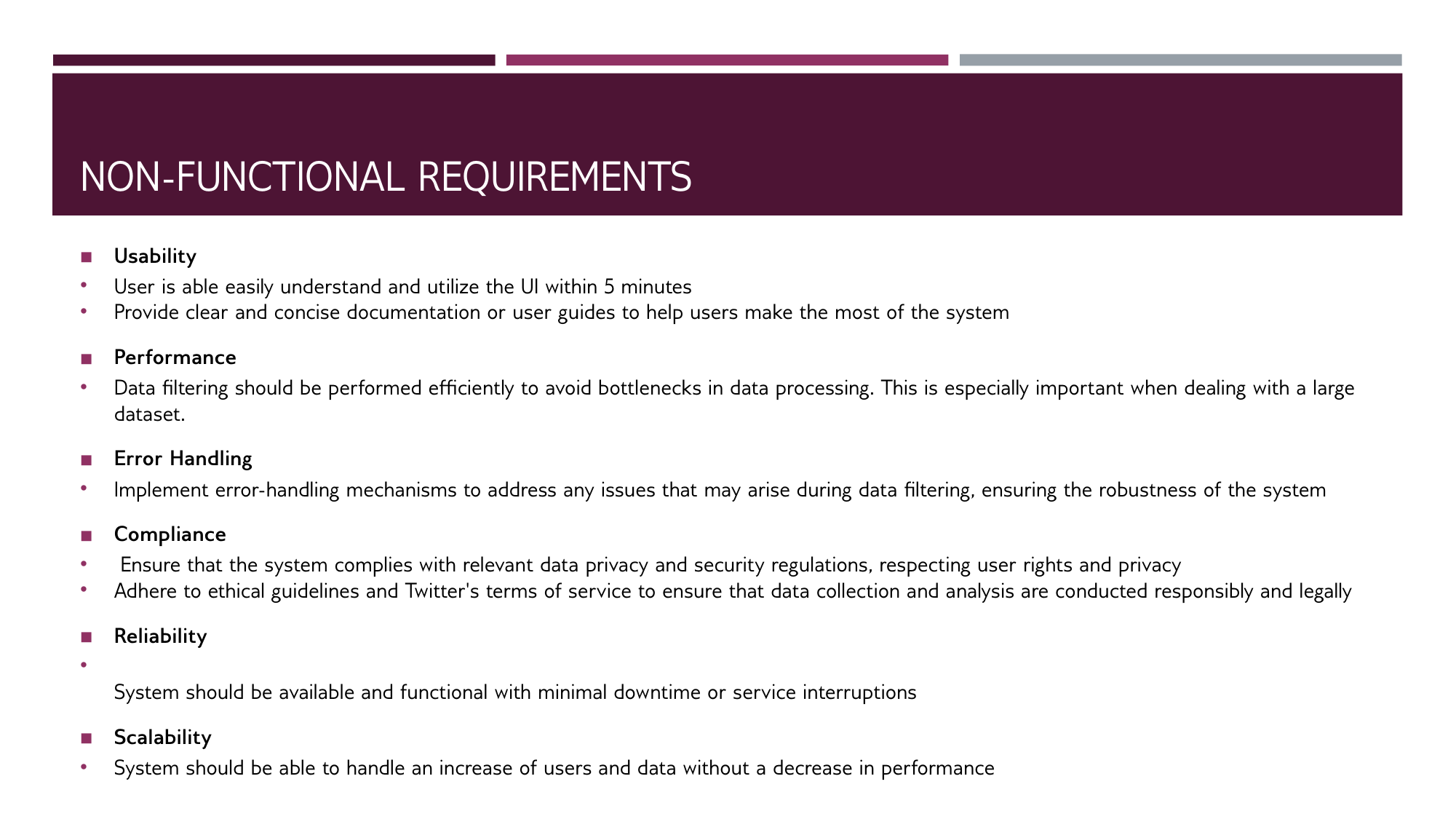

# NON-FUNCTIONAL REQUIREMENTS
Usability
User is able easily understand and utilize the UI within 5 minutes
Provide clear and concise documentation or user guides to help users make the most of the system
Performance
Data filtering should be performed efficiently to avoid bottlenecks in data processing. This is especially important when dealing with a large dataset.
Error Handling
Implement error-handling mechanisms to address any issues that may arise during data filtering, ensuring the robustness of the system
Compliance
 Ensure that the system complies with relevant data privacy and security regulations, respecting user rights and privacy
Adhere to ethical guidelines and Twitter's terms of service to ensure that data collection and analysis are conducted responsibly and legally
Reliability
System should be available and functional with minimal downtime or service interruptions
Scalability
System should be able to handle an increase of users and data without a decrease in performance